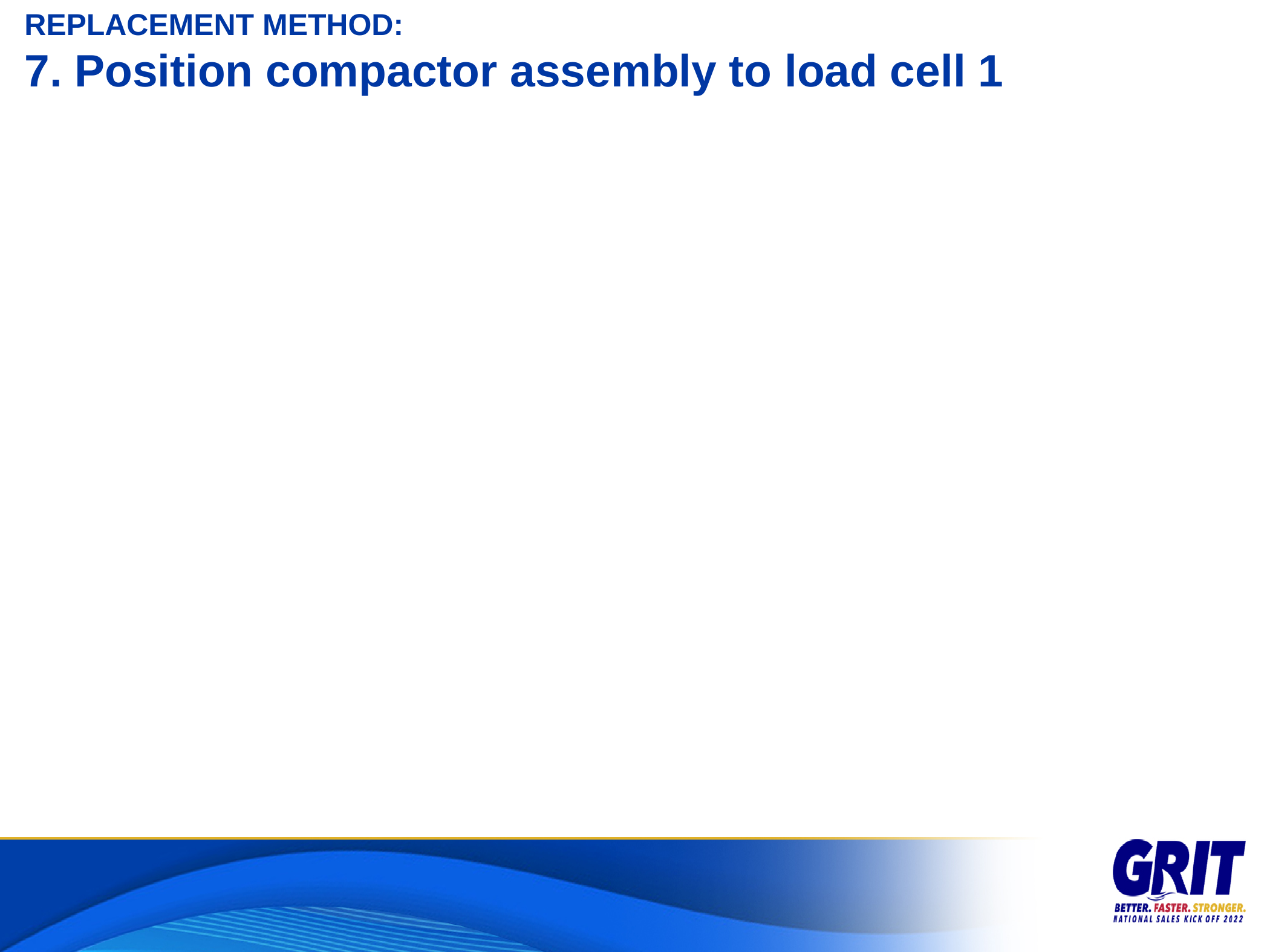

REPLACEMENT METHOD:
7. Position compactor assembly to load cell 1
9